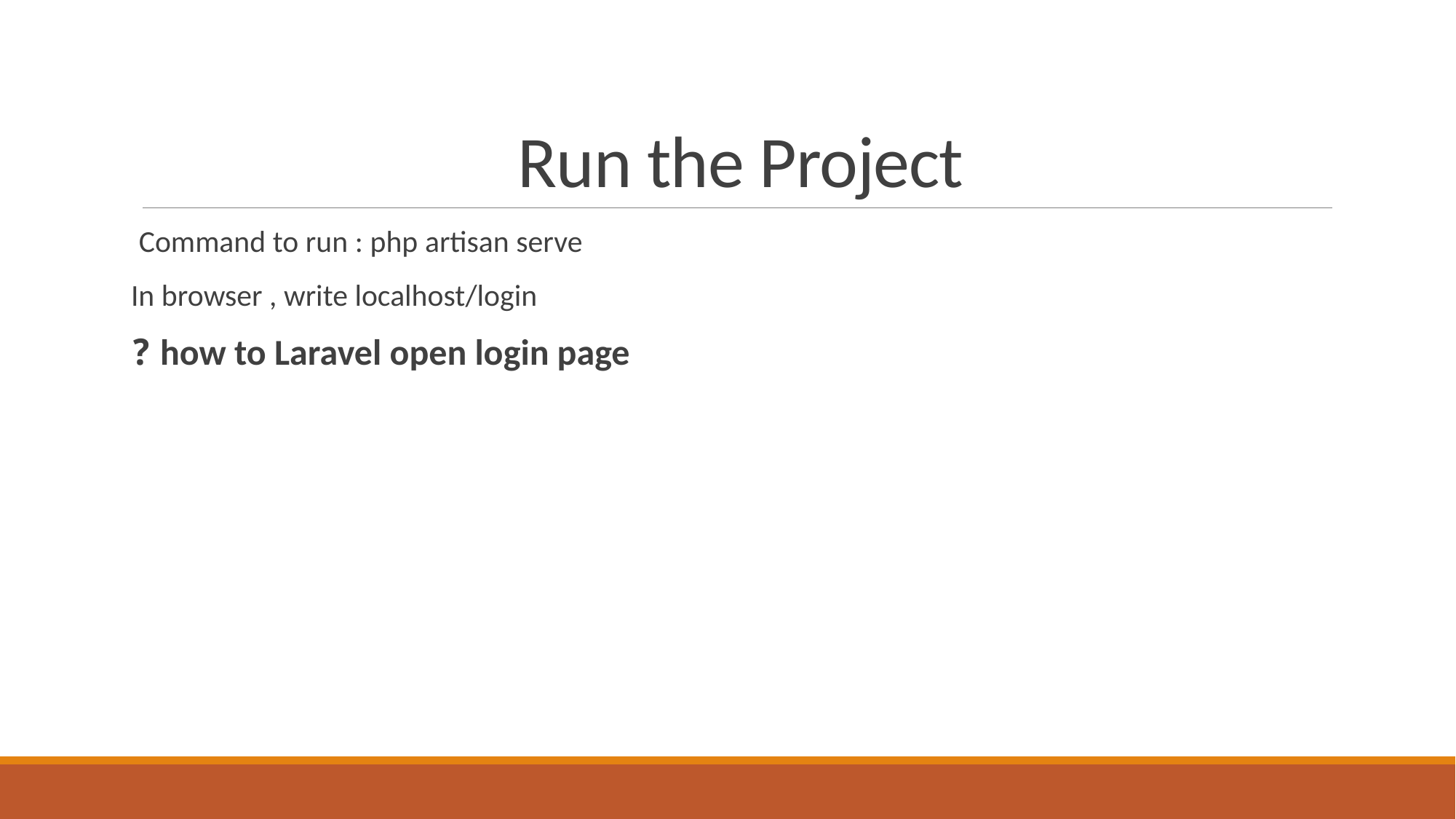

# Run the Project
Command to run : php artisan serve
In browser , write localhost/login
how to Laravel open login page ?